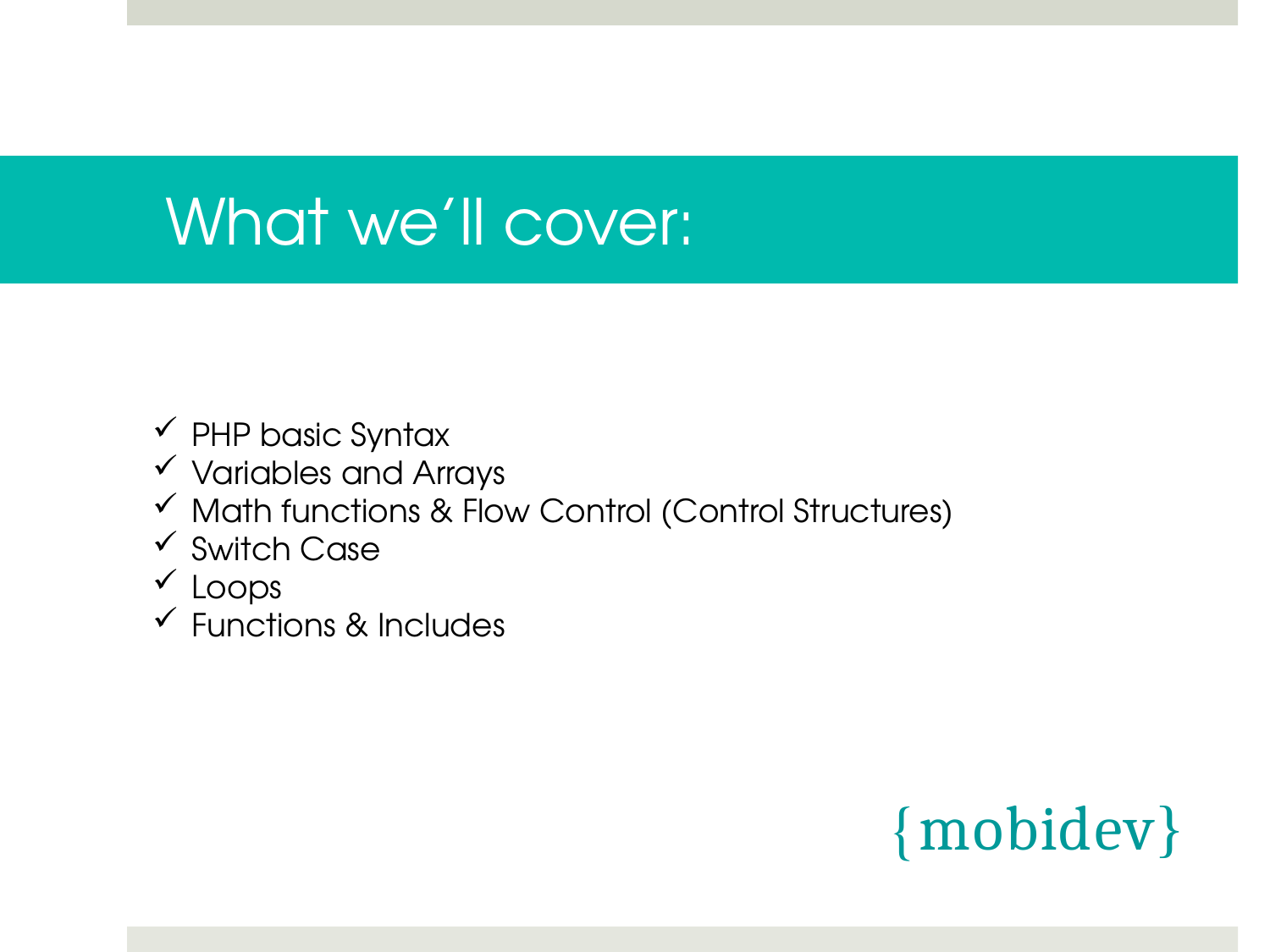

# What we’ll cover:

PHP basic Syntax
Variables and Arrays
Math functions & Flow Control (Control Structures)
Switch Case
Loops
Functions & Includes

{mobidev}